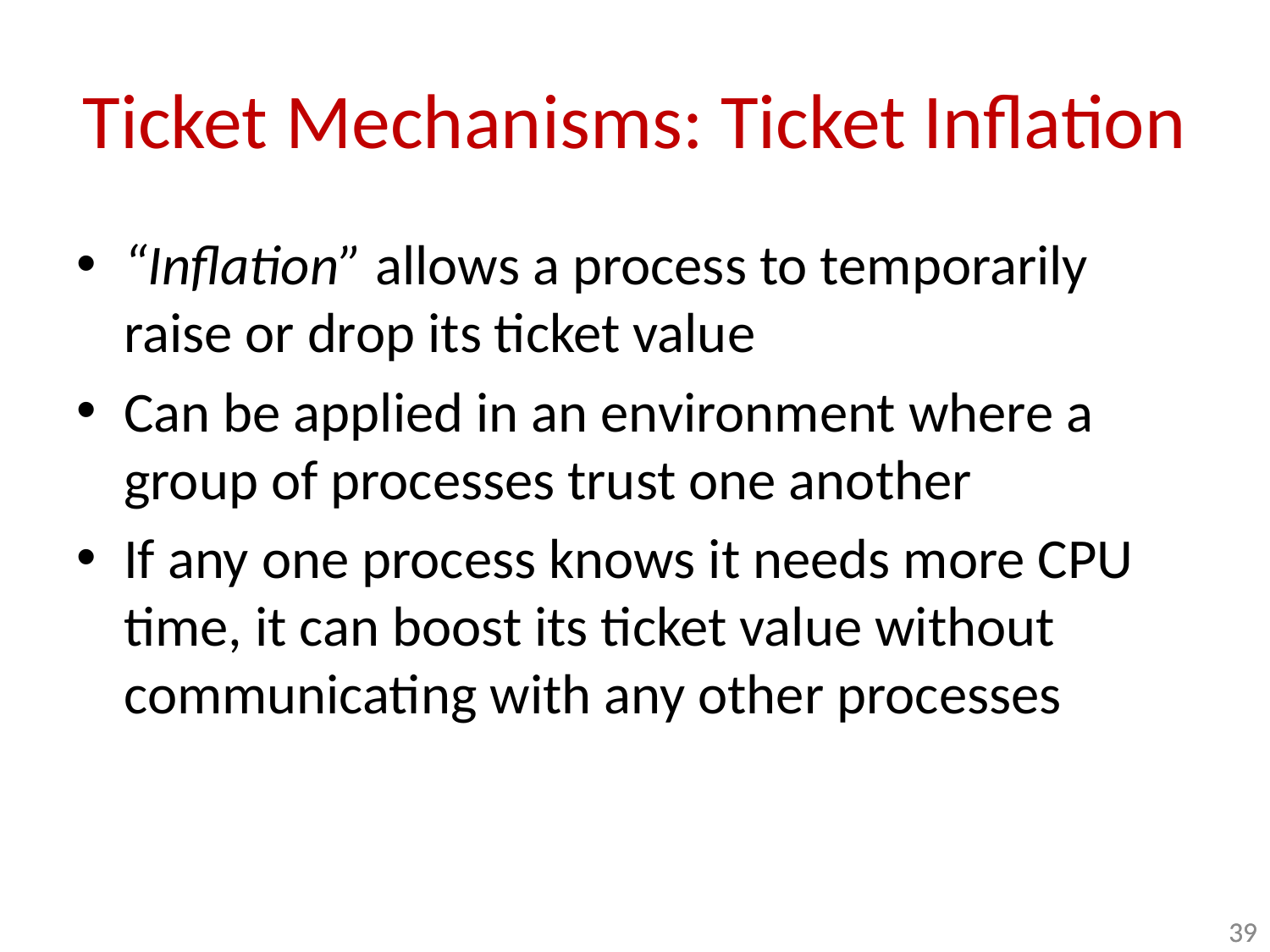

# Ticket Mechanisms: Ticket Inflation
“Inflation” allows a process to temporarily raise or drop its ticket value
Can be applied in an environment where a group of processes trust one another
If any one process knows it needs more CPU time, it can boost its ticket value without communicating with any other processes